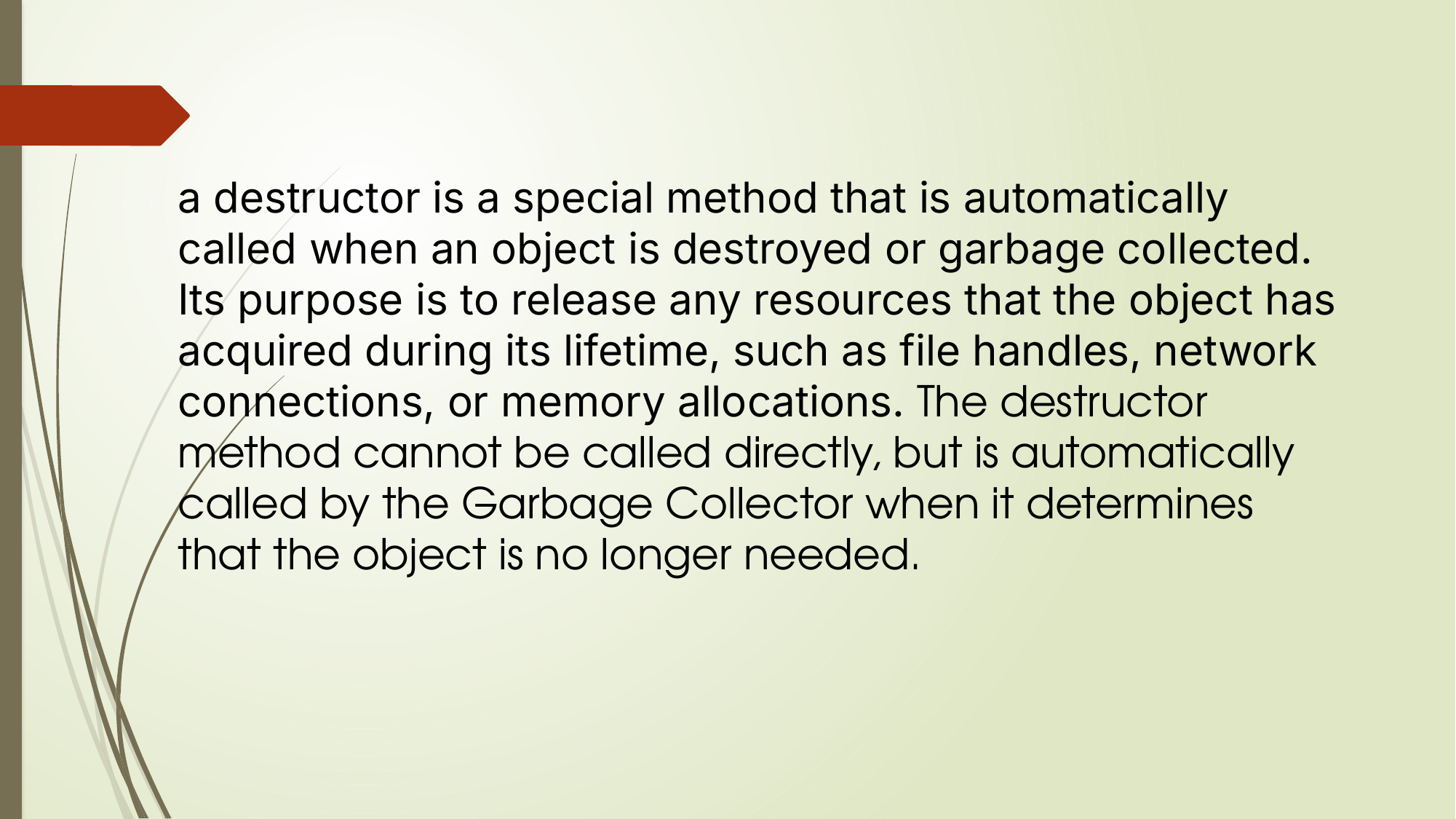

a destructor is a special method that is automatically called when an object is destroyed or garbage collected. Its purpose is to release any resources that the object has acquired during its lifetime, such as file handles, network connections, or memory allocations. The destructor method cannot be called directly, but is automatically called by the Garbage Collector when it determines that the object is no longer needed.